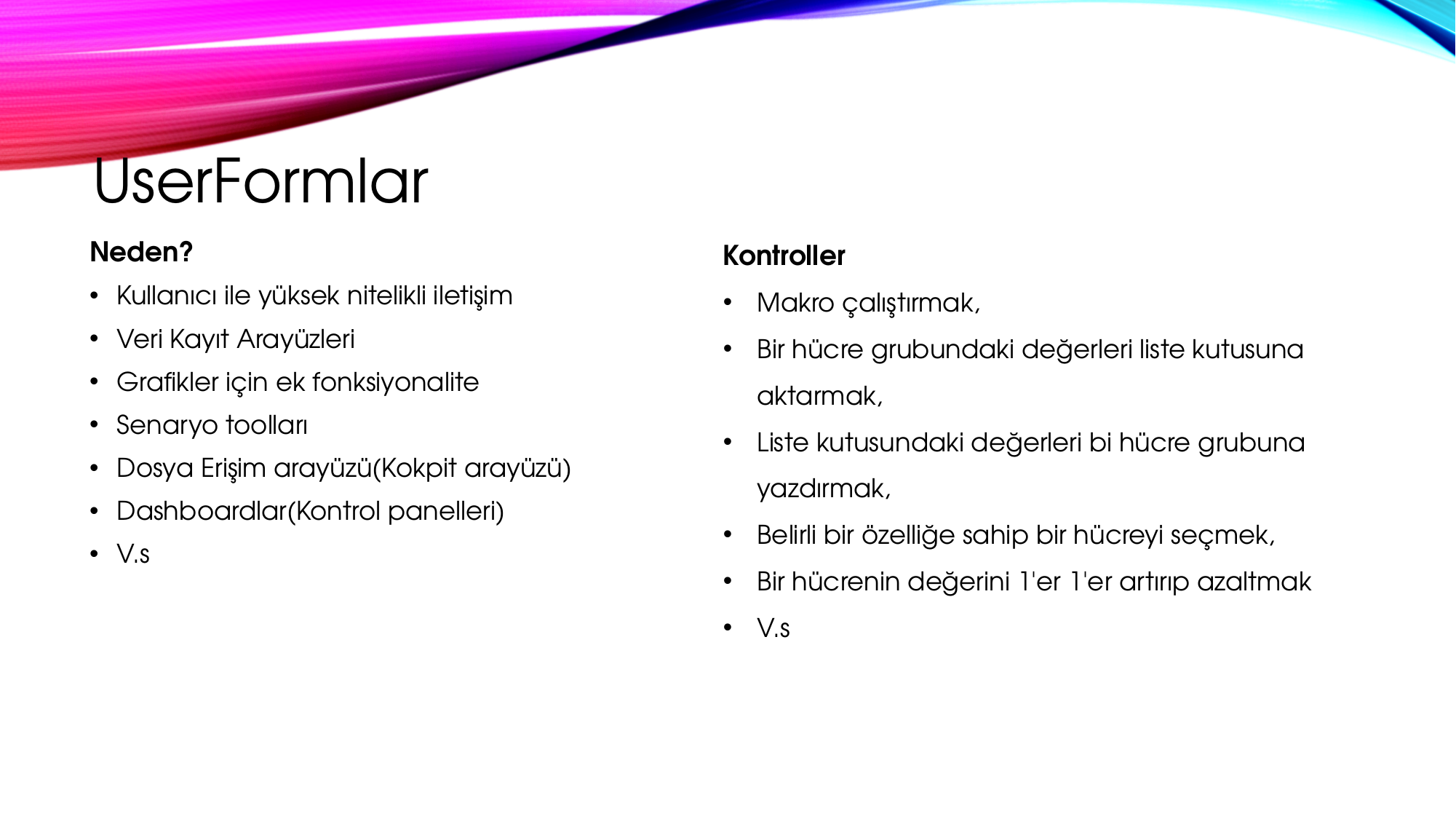

# UserFormlar
Neden?
Kullanıcı ile yüksek nitelikli iletişim
Veri Kayıt Arayüzleri
Grafikler için ek fonksiyonalite
Senaryo toolları
Dosya Erişim arayüzü(Kokpit arayüzü)
Dashboardlar(Kontrol panelleri)
V.s
Kontroller
Makro çalıştırmak,
Bir hücre grubundaki değerleri liste kutusuna aktarmak,
Liste kutusundaki değerleri bi hücre grubuna yazdırmak,
Belirli bir özelliğe sahip bir hücreyi seçmek,
Bir hücrenin değerini 1'er 1'er artırıp azaltmak
V.s